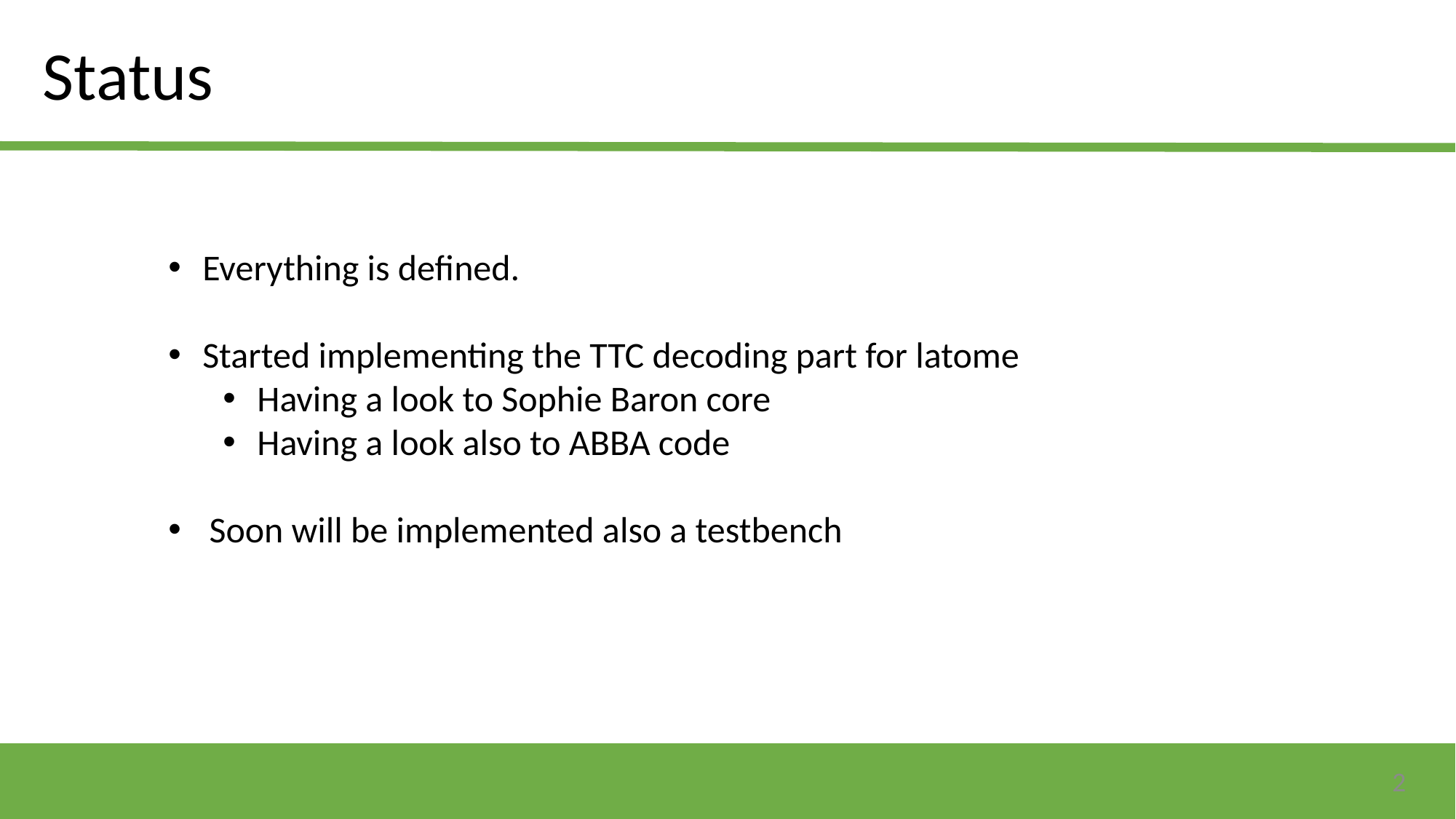

# Status
Everything is defined.

Started implementing the TTC decoding part for latome
Having a look to Sophie Baron core
Having a look also to ABBA code

Soon will be implemented also a testbench

2